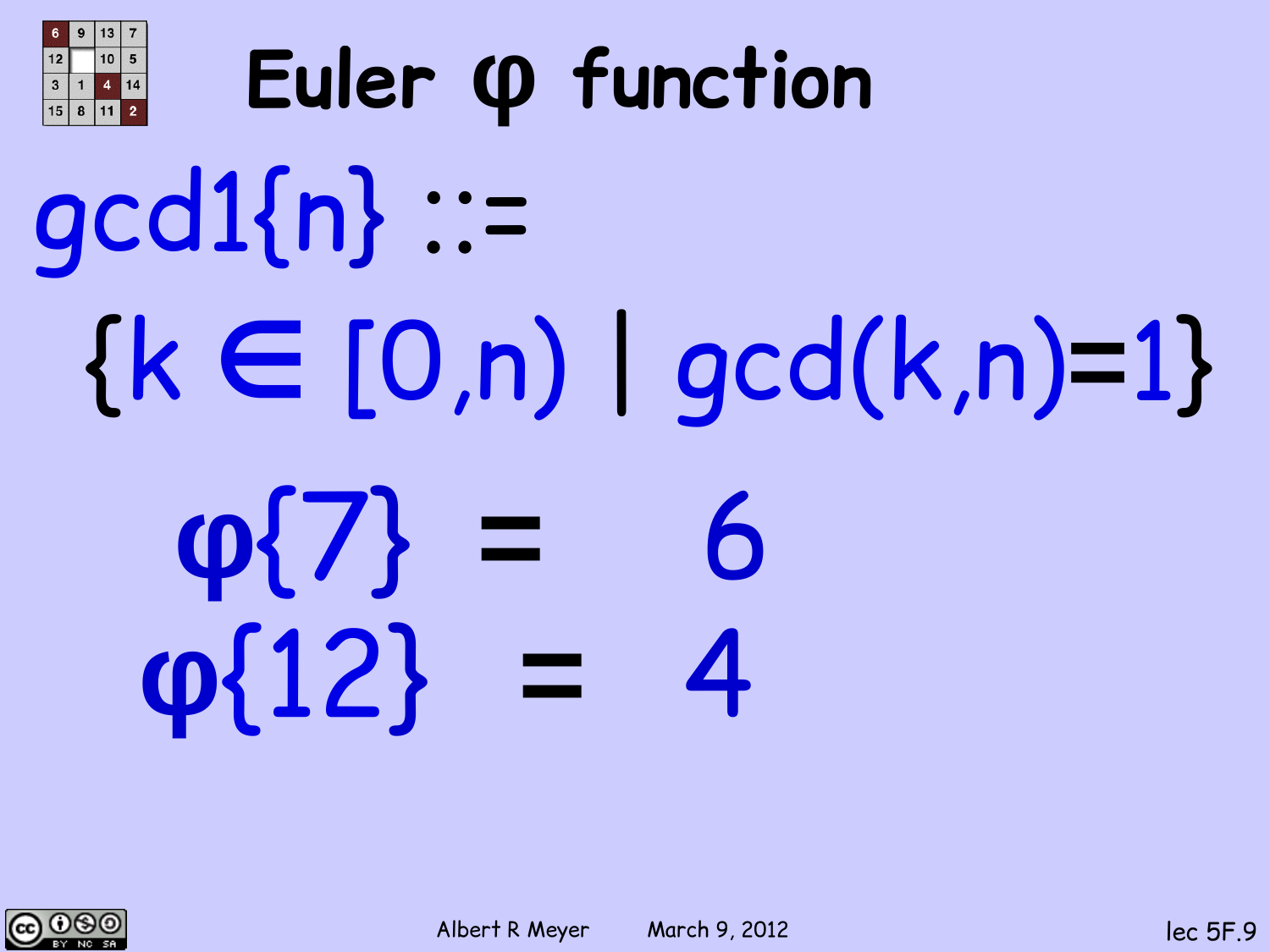

# Euler φ function
gcd1{n} ::=
 {k ∈ [0,n) | gcd(k,n)=1}
  φ{7}  =     6
    φ{12}   =   4
lec 5F.9